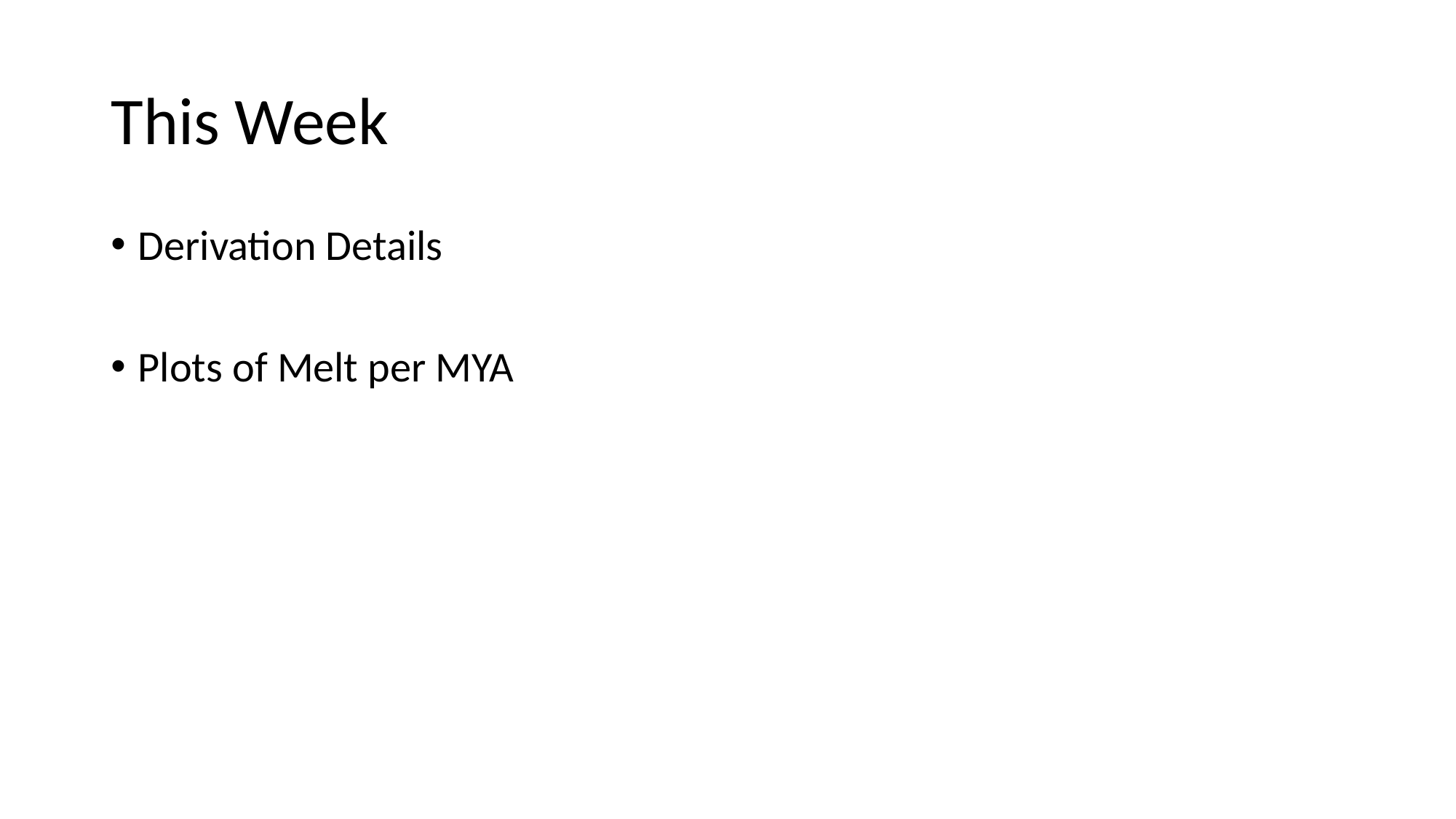

# This Week
Derivation Details

Plots of Melt per MYA